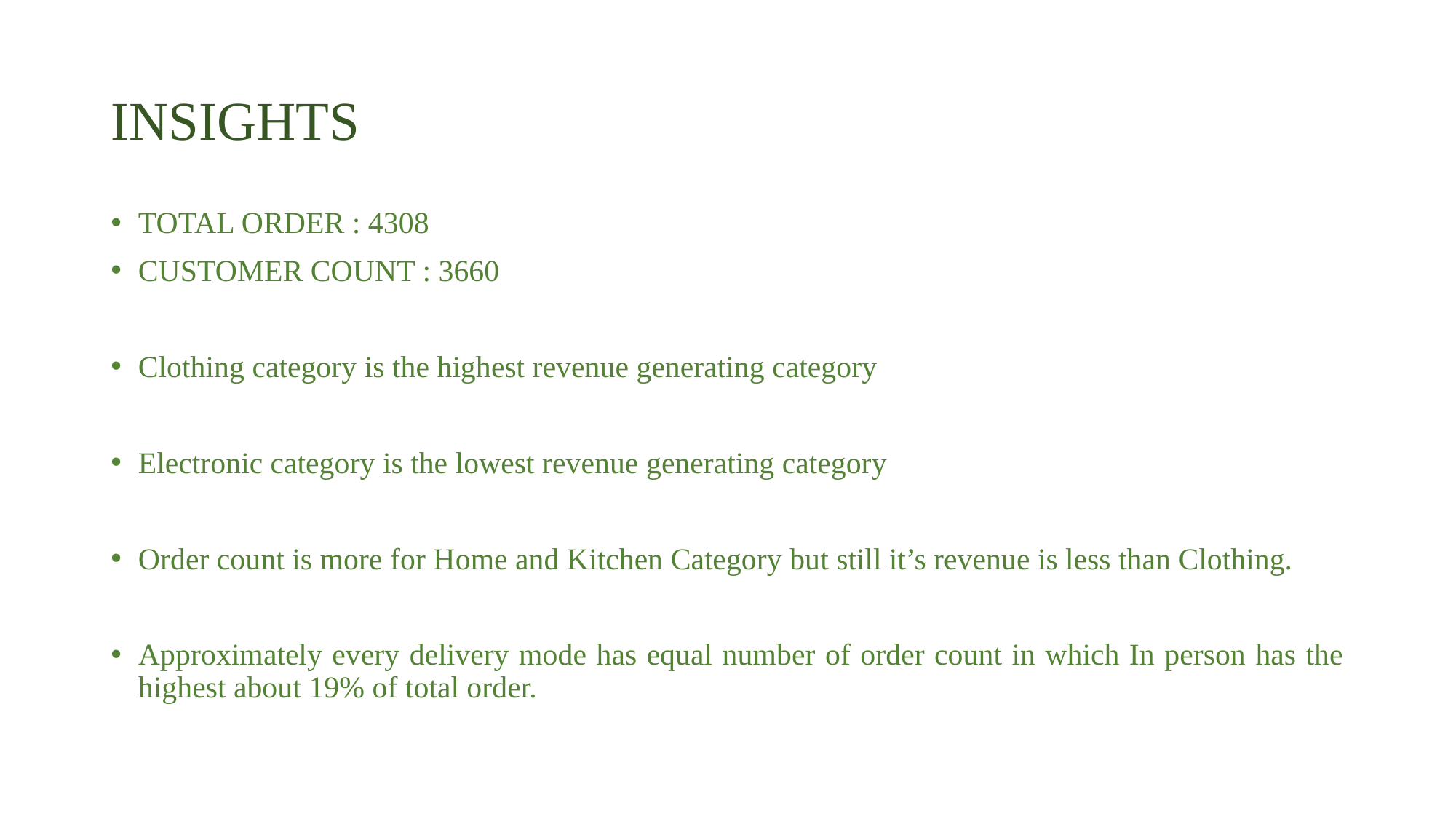

# INSIGHTS
TOTAL ORDER : 4308
CUSTOMER COUNT : 3660

Clothing category is the highest revenue generating category

Electronic category is the lowest revenue generating category

Order count is more for Home and Kitchen Category but still it’s revenue is less than Clothing.

Approximately every delivery mode has equal number of order count in which In person has the highest about 19% of total order.